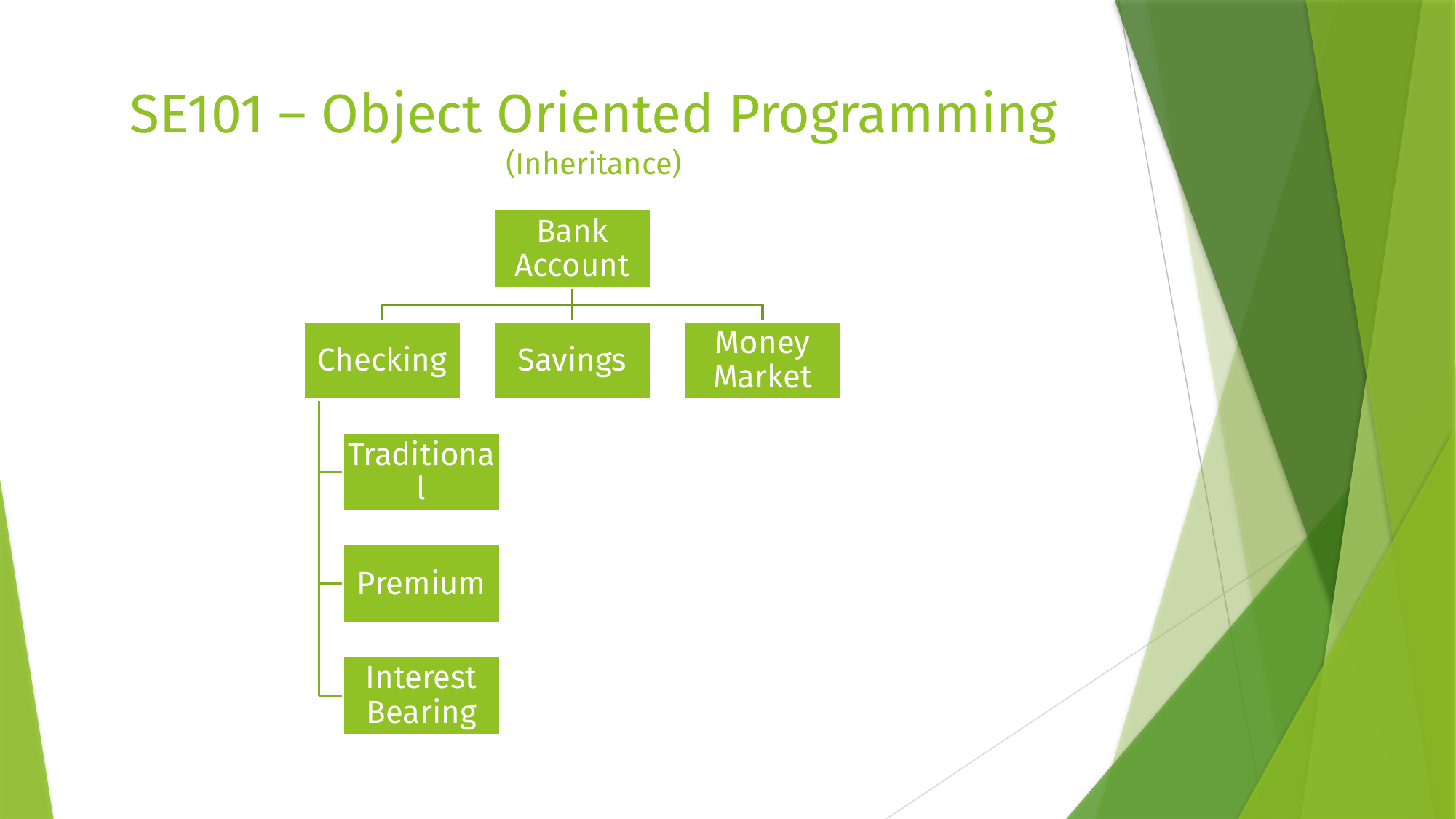

# SE101 – Object Oriented Programming (Inheritance)
Bank Account
Checking
Traditional
Premium
Interest Bearing
Savings
Money Market